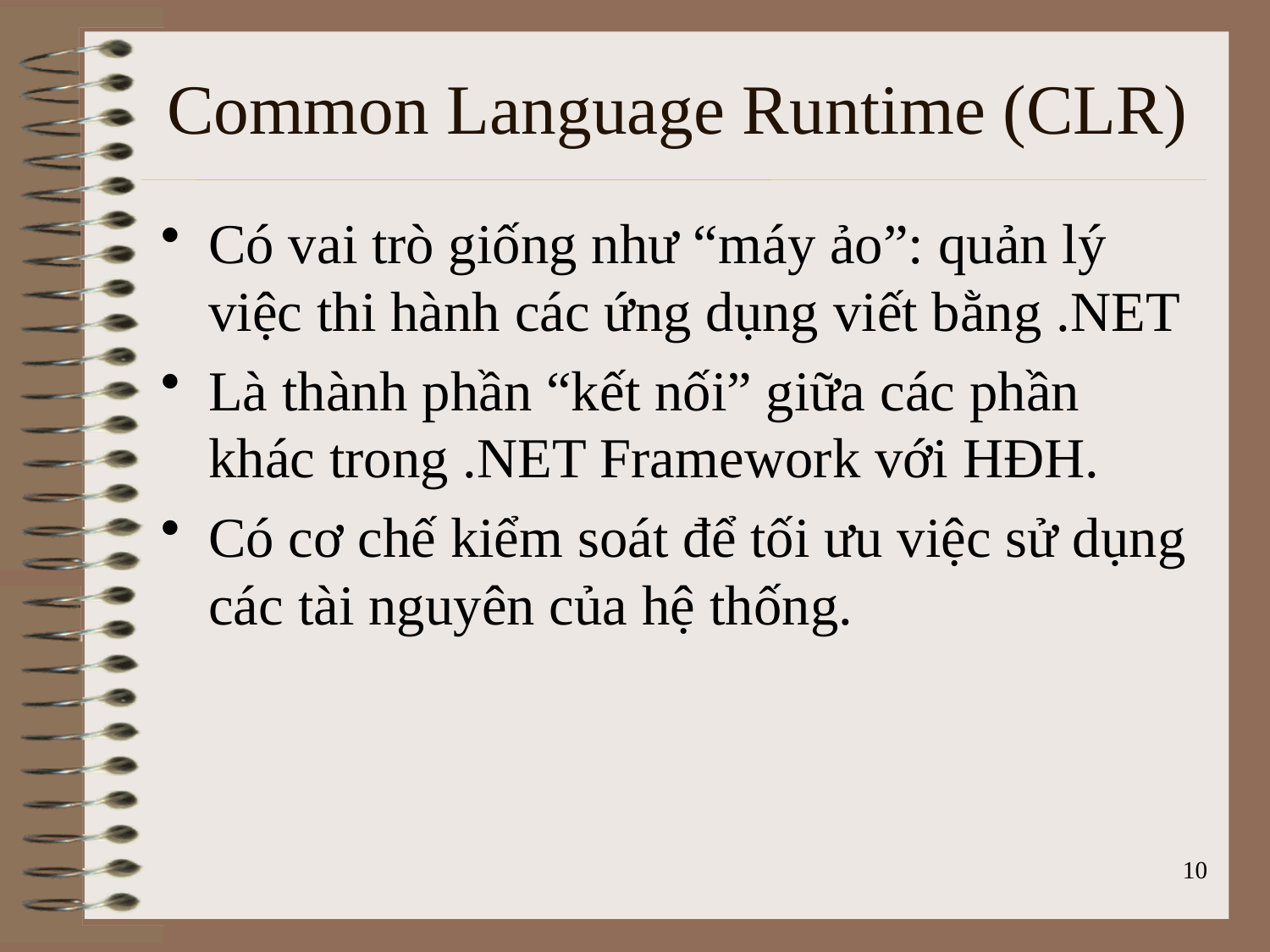

# Common Language Runtime (CLR)
Có vai trò giống như “máy ảo”: quản lý việc thi hành các ứng dụng viết bằng .NET
Là thành phần “kết nối” giữa các phần khác trong .NET Framework với HĐH.
Có cơ chế kiểm soát để tối ưu việc sử dụng các tài nguyên của hệ thống.
10